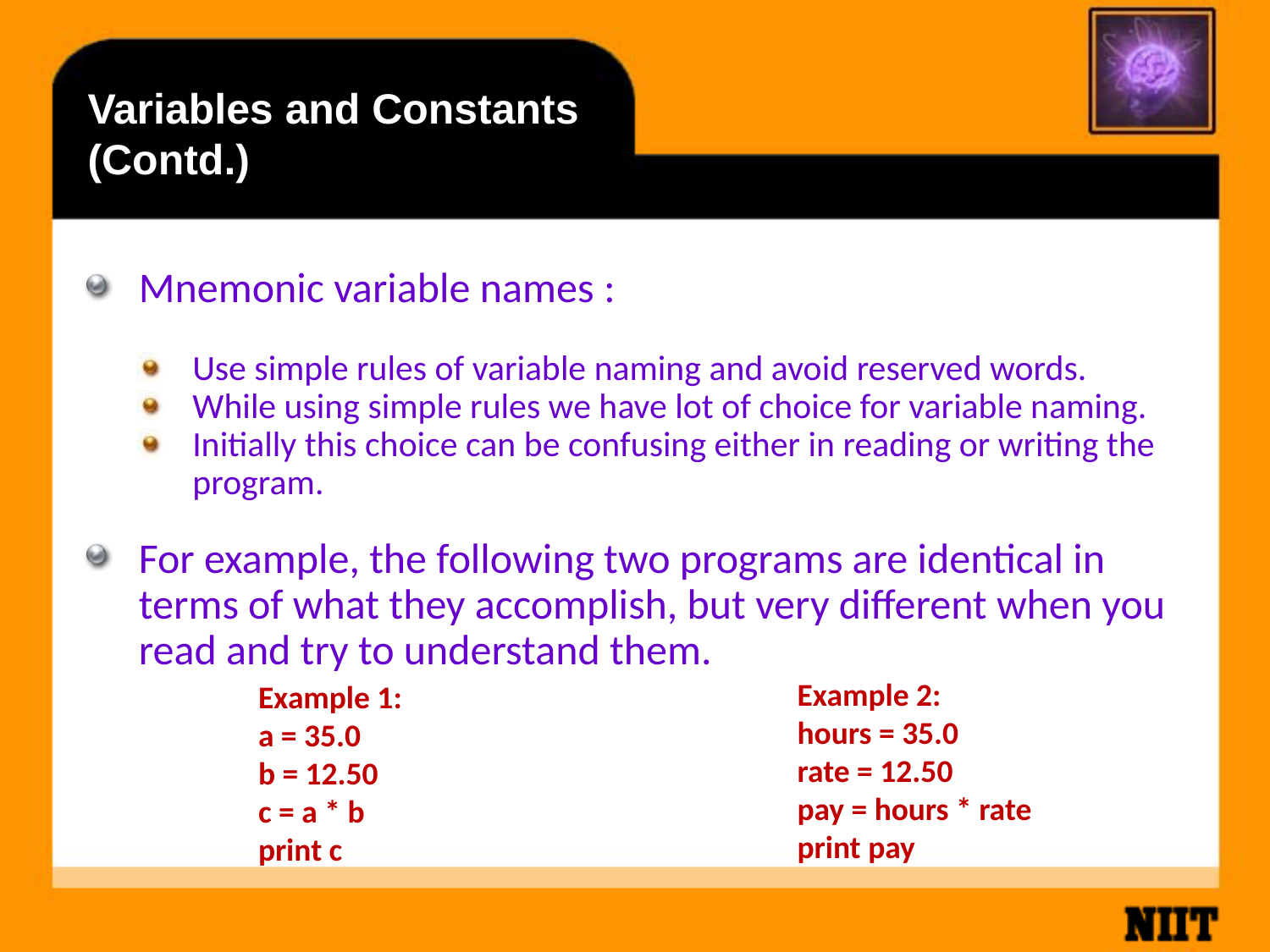

# Variables and Constants (Contd.)

Mnemonic variable names :

Use simple rules of variable naming and avoid reserved words.
While using simple rules we have lot of choice for variable naming.
Initially this choice can be confusing either in reading or writing the program.

For example, the following two programs are identical in terms of what they accomplish, but very different when you read and try to understand them.

Example 2:
hours = 35.0
rate = 12.50
pay = hours * rate
print pay

Example 1:
a = 35.0
b = 12.50
c = a * b
print c